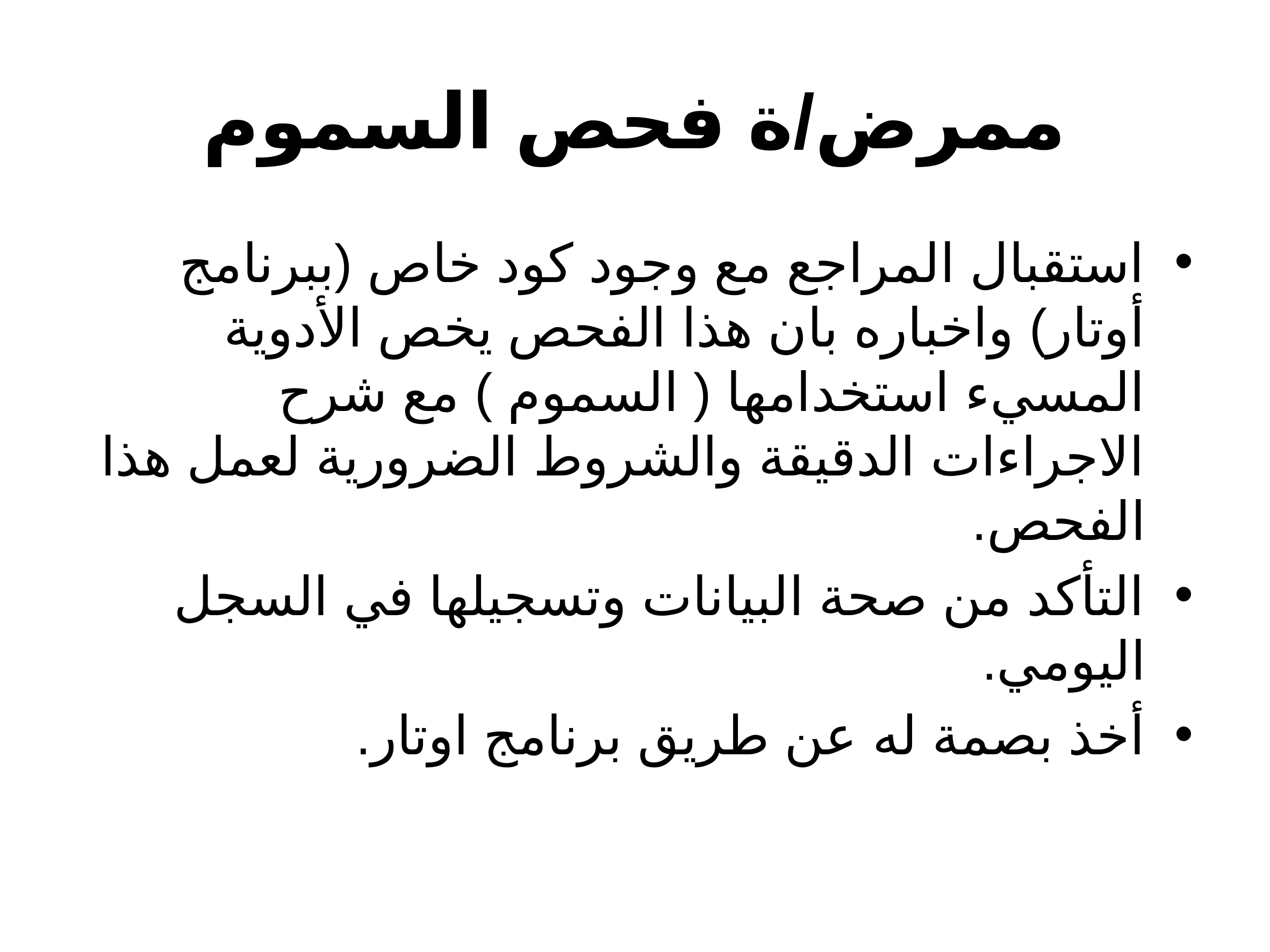

# ممرض/ة فحص السموم
استقبال المراجع مع وجود كود خاص (ببرنامج أوتار) واخباره بان هذا الفحص يخص الأدوية المسيء استخدامها ( السموم ) مع شرح الاجراءات الدقيقة والشروط الضرورية لعمل هذا الفحص.
التأكد من صحة البيانات وتسجيلها في السجل اليومي.
أخذ بصمة له عن طريق برنامج اوتار.